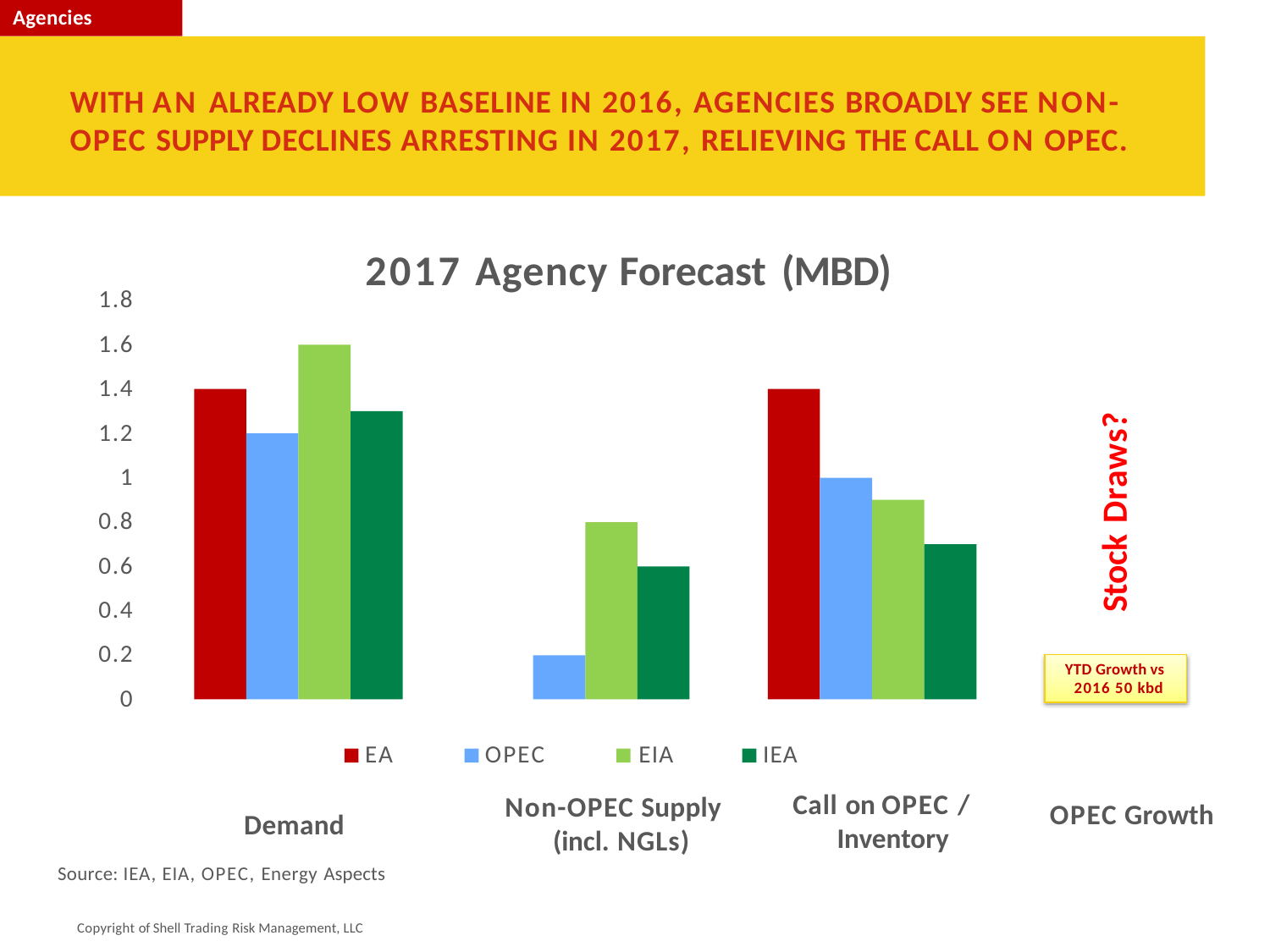

Agencies
# WITH AN ALREADY LOW BASELINE IN 2016, AGENCIES BROADLY SEE NON-  OPEC SUPPLY DECLINES ARRESTING IN 2017, RELIEVING THE CALL ON OPEC.
2017 Agency Forecast (MBD)
1.8
1.6
1.4
1.2
1
0.8
0.6
0.4
0.2
0

Stock Draws?

YTD Growth vs  2016 50 kbd
EA
OPEC	EIA
Non-OPEC Supply  (incl. NGLs)
IEA

Call on OPEC /  Inventory
OPEC Growth
Demand
Source: IEA, EIA, OPEC, Energy Aspects
Copyright of Shell Trading Risk Management, LLC